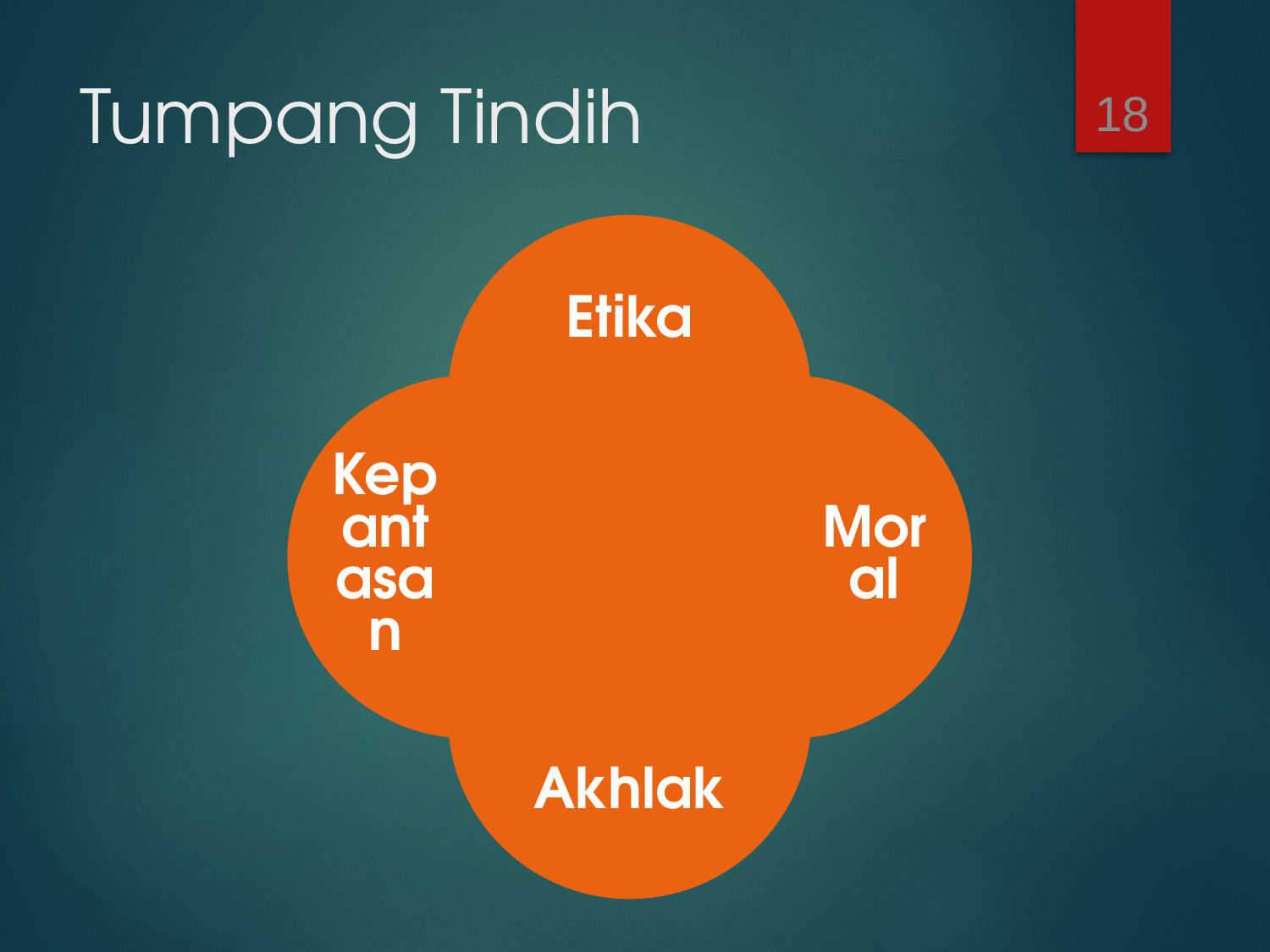

18
# Tumpang Tindih
Etika
Moral
Akhlak
Kepantasan